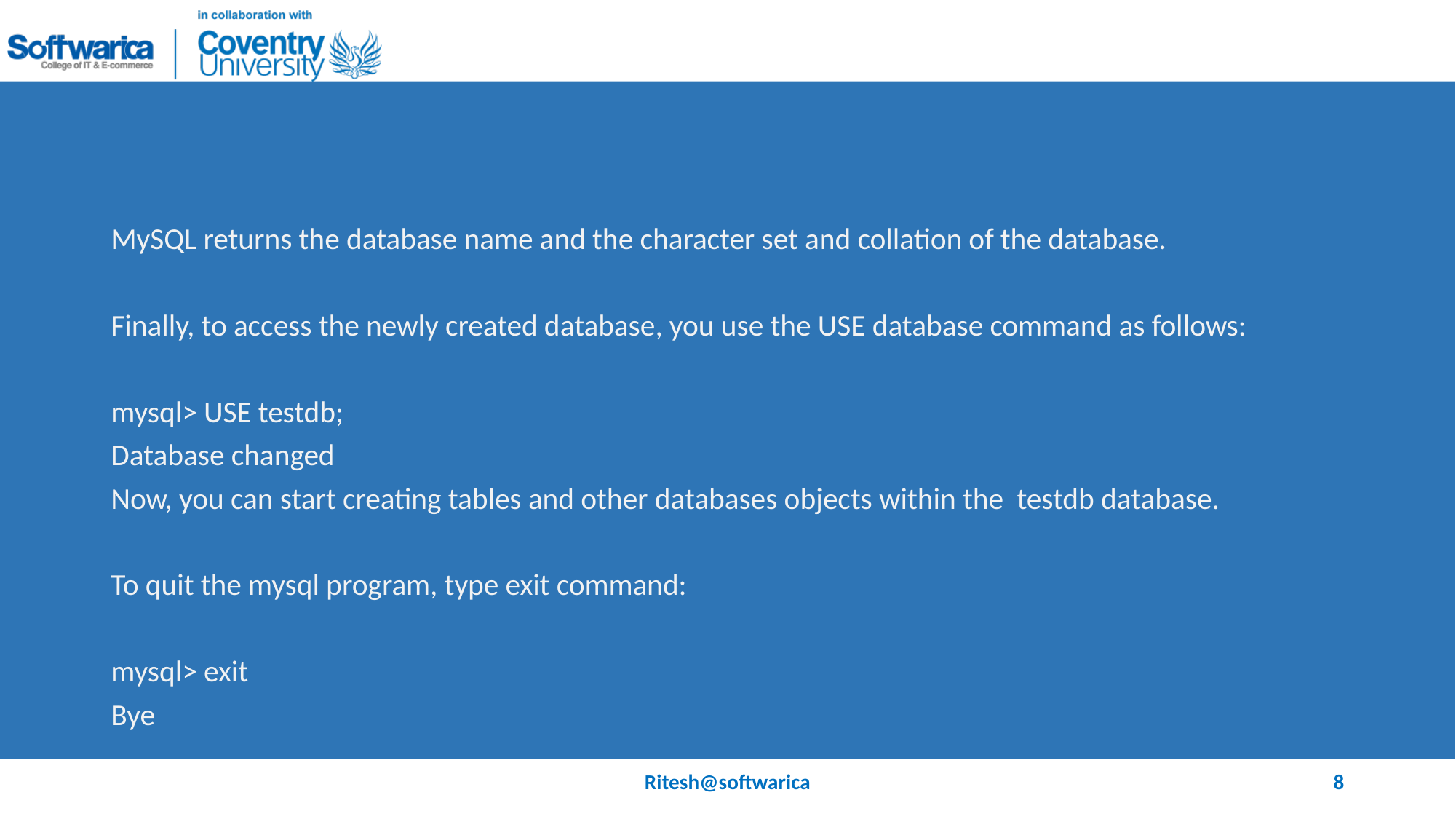

#
MySQL returns the database name and the character set and collation of the database.

Finally, to access the newly created database, you use the USE database command as follows:

mysql> USE testdb;
Database changed
Now, you can start creating tables and other databases objects within the  testdb database.

To quit the mysql program, type exit command:

mysql> exit
Bye
Ritesh@softwarica
8